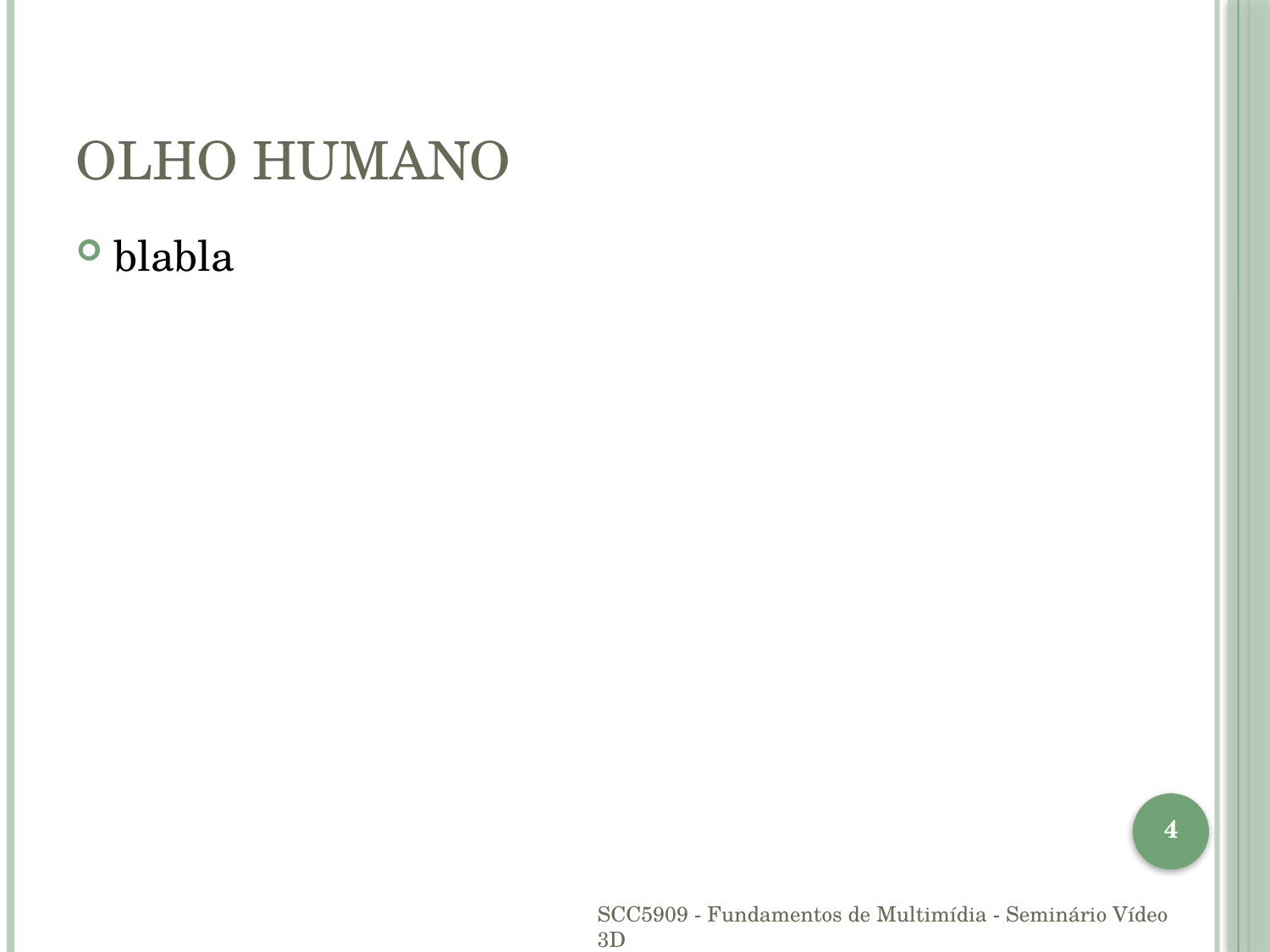

# Olho Humano
blabla
4
SCC5909 - Fundamentos de Multimídia - Seminário Vídeo 3D